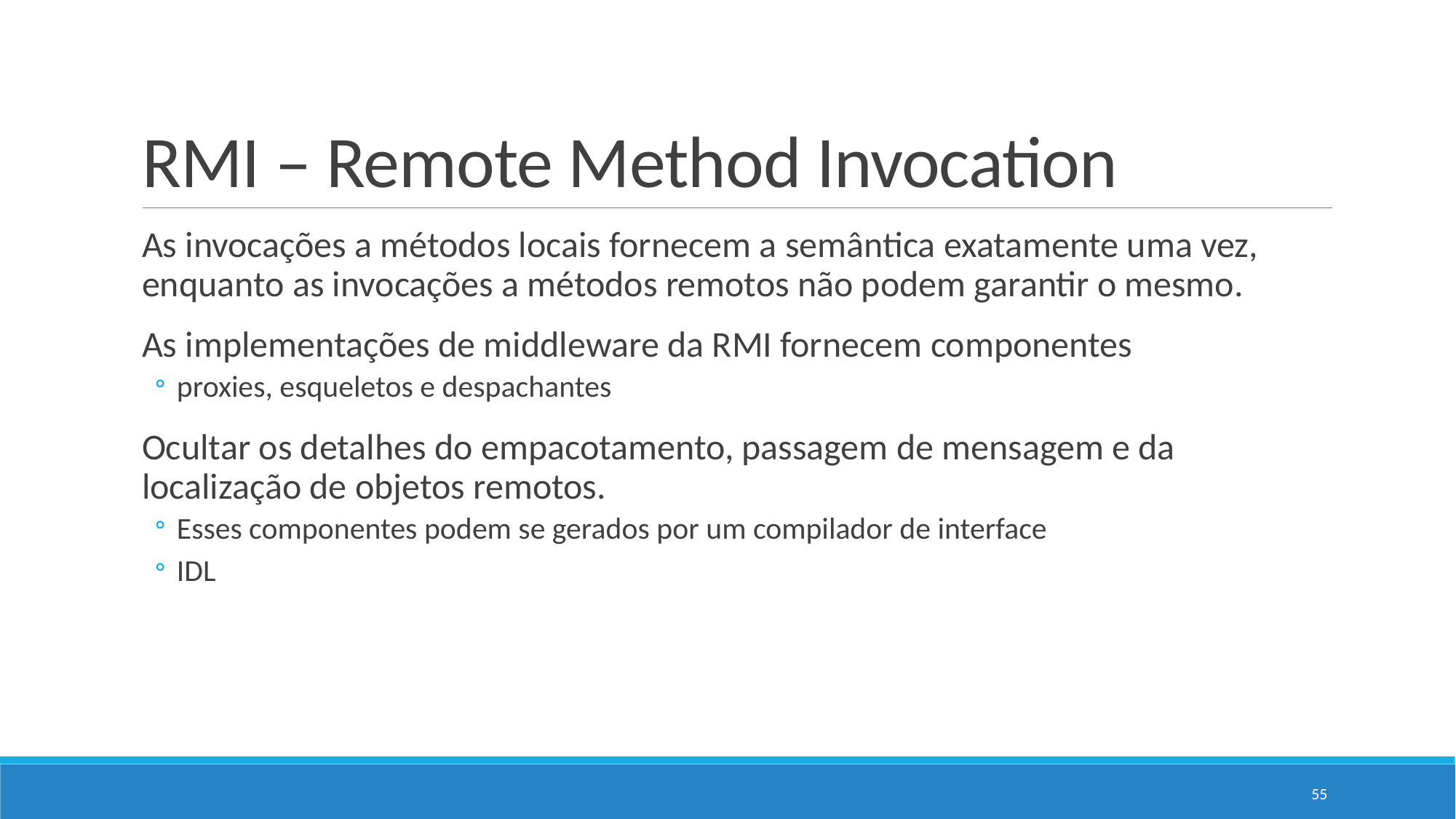

# RMI – Remote Method Invocation
As invocações a métodos locais fornecem a semântica exatamente uma vez, enquanto as invocações a métodos remotos não podem garantir o mesmo.
As implementações de middleware da RMI fornecem componentes
proxies, esqueletos e despachantes
Ocultar os detalhes do empacotamento, passagem de mensagem e da localização de objetos remotos.
Esses componentes podem se gerados por um compilador de interface
IDL
55